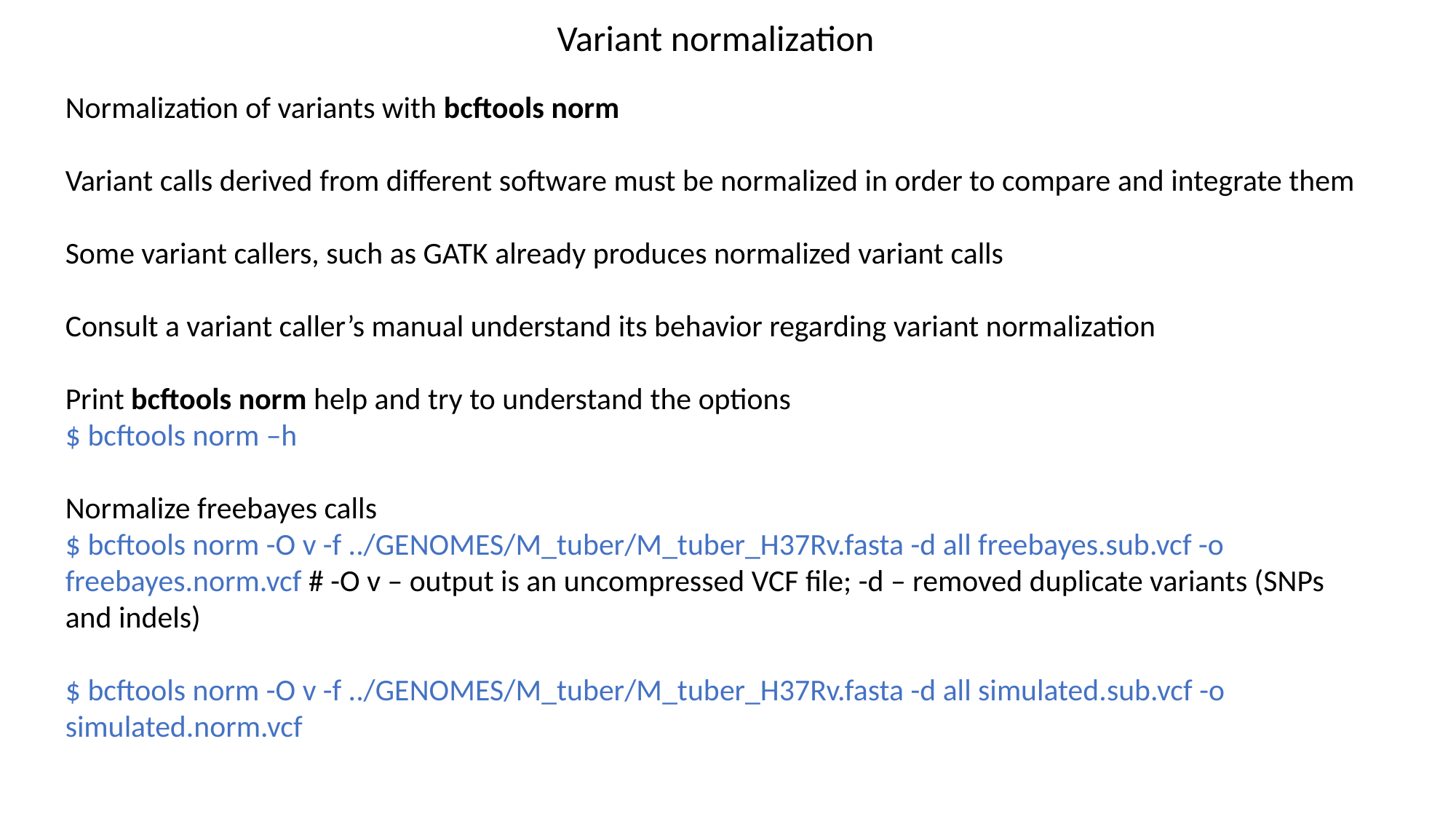

Variant normalization
Normalization of variants with bcftools norm

Variant calls derived from different software must be normalized in order to compare and integrate them

Some variant callers, such as GATK already produces normalized variant calls

Consult a variant caller’s manual understand its behavior regarding variant normalization

Print bcftools norm help and try to understand the options
$ bcftools norm –h

Normalize freebayes calls
$ bcftools norm -O v -f ../GENOMES/M_tuber/M_tuber_H37Rv.fasta -d all freebayes.sub.vcf -o freebayes.norm.vcf # -O v – output is an uncompressed VCF file; -d – removed duplicate variants (SNPs and indels)

$ bcftools norm -O v -f ../GENOMES/M_tuber/M_tuber_H37Rv.fasta -d all simulated.sub.vcf -o simulated.norm.vcf